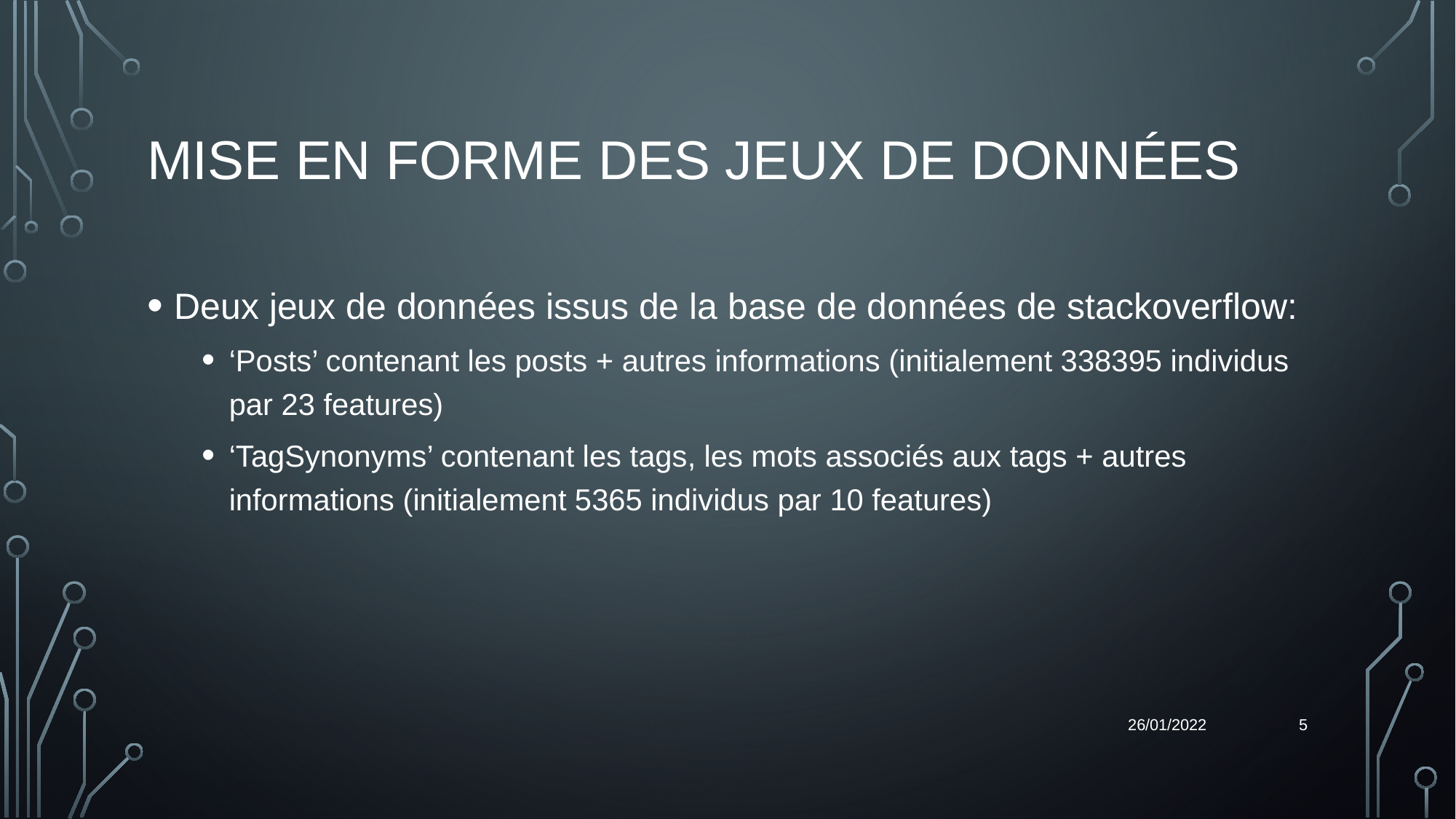

# Mise en forme des jeux de données
Deux jeux de données issus de la base de données de stackoverflow:
‘Posts’ contenant les posts + autres informations (initialement 338395 individus par 23 features)
‘TagSynonyms’ contenant les tags, les mots associés aux tags + autres informations (initialement 5365 individus par 10 features)
5
26/01/2022